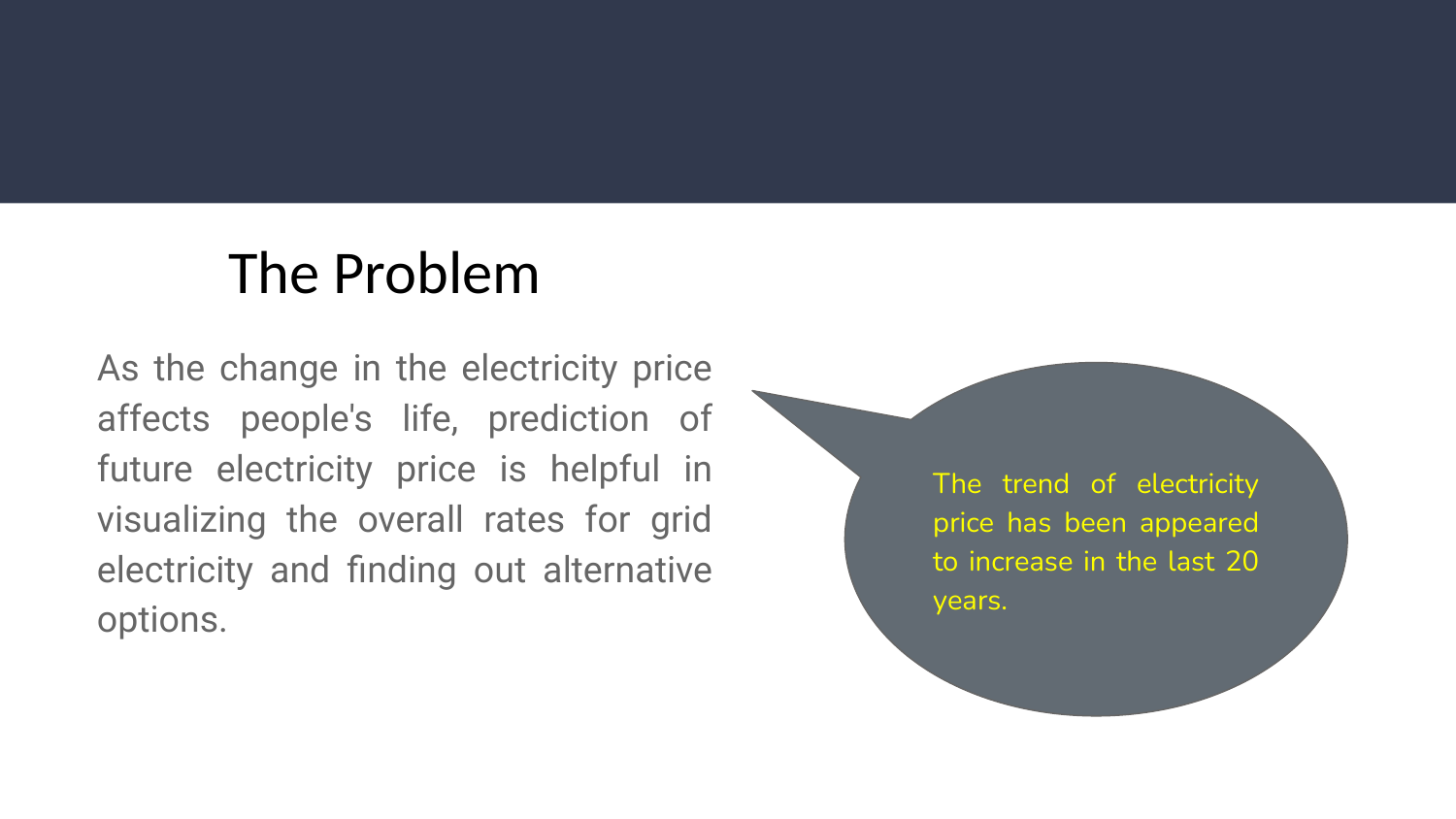

# The Problem
As the change in the electricity price affects people's life, prediction of future electricity price is helpful in visualizing the overall rates for grid electricity and finding out alternative options.

The trend of electricity price has been appeared to increase in the last 20 years.